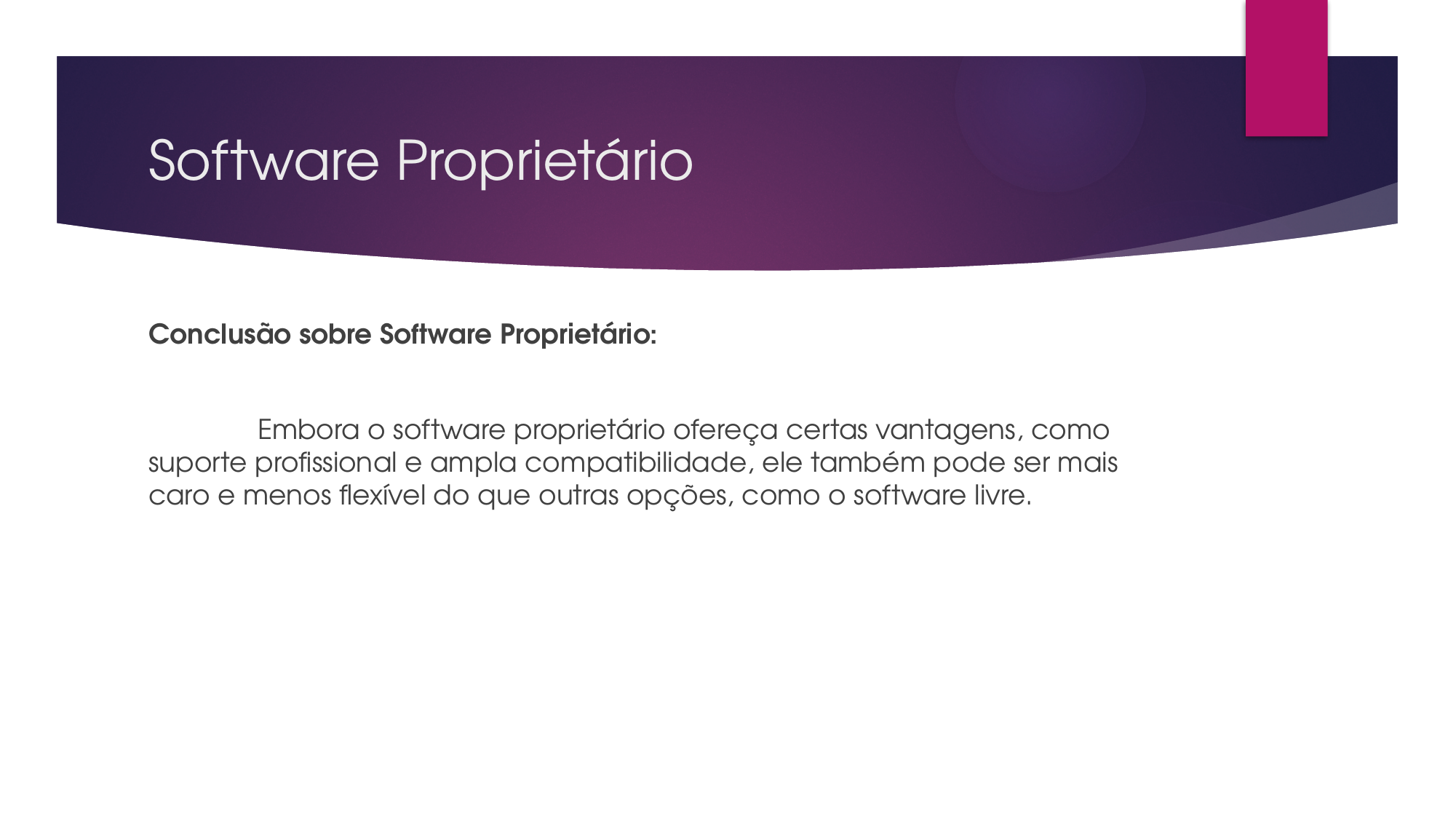

# Software Proprietário
Conclusão sobre Software Proprietário:

	Embora o software proprietário ofereça certas vantagens, como suporte profissional e ampla compatibilidade, ele também pode ser mais caro e menos flexível do que outras opções, como o software livre.